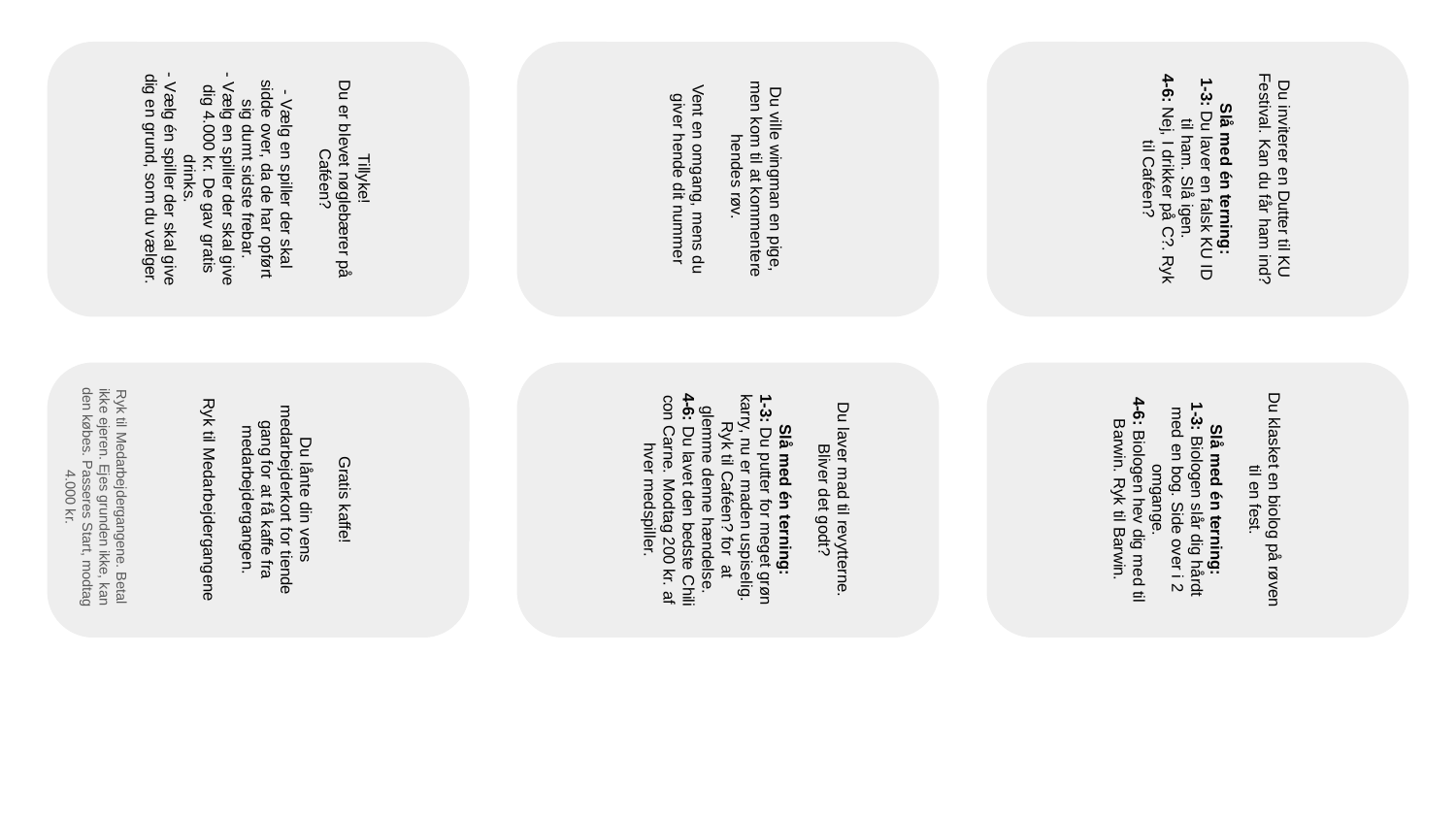

Tillyke!
Du er blevet nøglebærer på Caféen?

- Vælg en spiller der skal sidde over, da de har opført sig dumt sidste frebar.
- Vælg en spiller der skal give dig 4.000 kr. De gav gratis drinks.
- Vælg én spiller der skal give dig en grund, som du vælger.
Du ville wingman en pige, men kom til at kommentere hendes røv.

Vent en omgang, mens du giver hende dit nummer
Du inviterer en Dutter til KU Festival. Kan du får ham ind?

Slå med én terning:
1-3: Du laver en falsk KU ID til ham. Slå igen.
4-6: Nej, I drikker på C?. Ryk til Caféen?

Gratis kaffe!

Du lånte din vens medarbejderkort for tiende gang for at få kaffe fra medarbejdergangen.

Ryk til Medarbejdergangene

Ryk til Medarbejdergangene. Betal ikke ejeren. Ejes grunden ikke, kan den købes. Passeres Start, modtag 4.000 kr.
Du laver mad til revytterne. Bliver det godt?

Slå med én terning:
1-3: Du putter for meget grøn karry, nu er maden uspiselig.  Ryk til Caféen? for  at glemme denne hændelse.
4-6: Du lavet den bedste Chili con Carne. Modtag 200 kr. af hver medspiller.

Du klasket en biolog på røven til en fest.

Slå med én terning:
1-3: Biologen slår dig hårdt med en bog. Side over i 2 omgange.
4-6: Biologen hev dig med til Barwin. Ryk til Barwin.